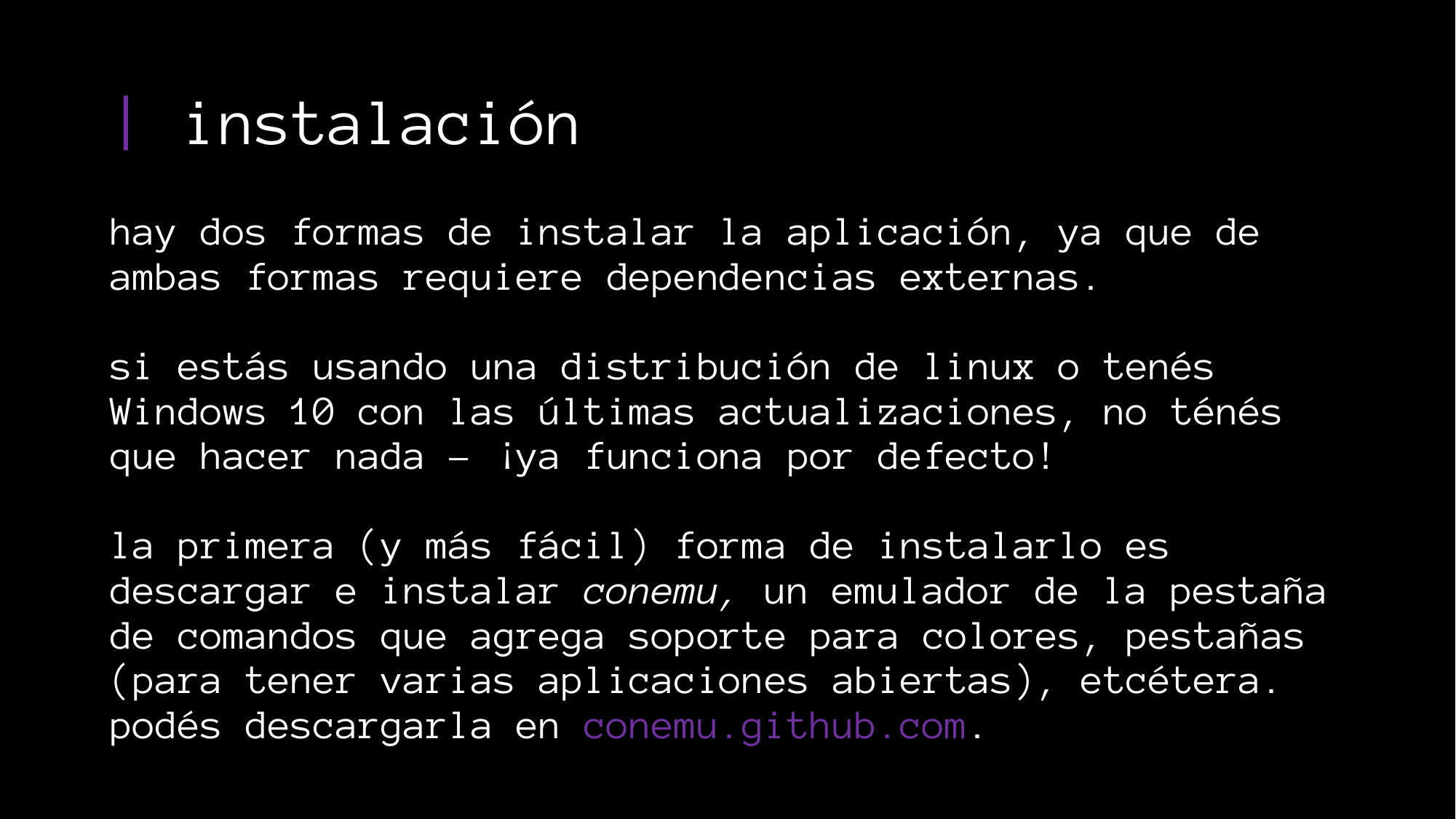

# | instalación
hay dos formas de instalar la aplicación, ya que de ambas formas requiere dependencias externas.

si estás usando una distribución de linux o tenés Windows 10 con las últimas actualizaciones, no ténés que hacer nada – ¡ya funciona por defecto!

la primera (y más fácil) forma de instalarlo es descargar e instalar conemu, un emulador de la pestaña de comandos que agrega soporte para colores, pestañas (para tener varias aplicaciones abiertas), etcétera. podés descargarla en conemu.github.com.